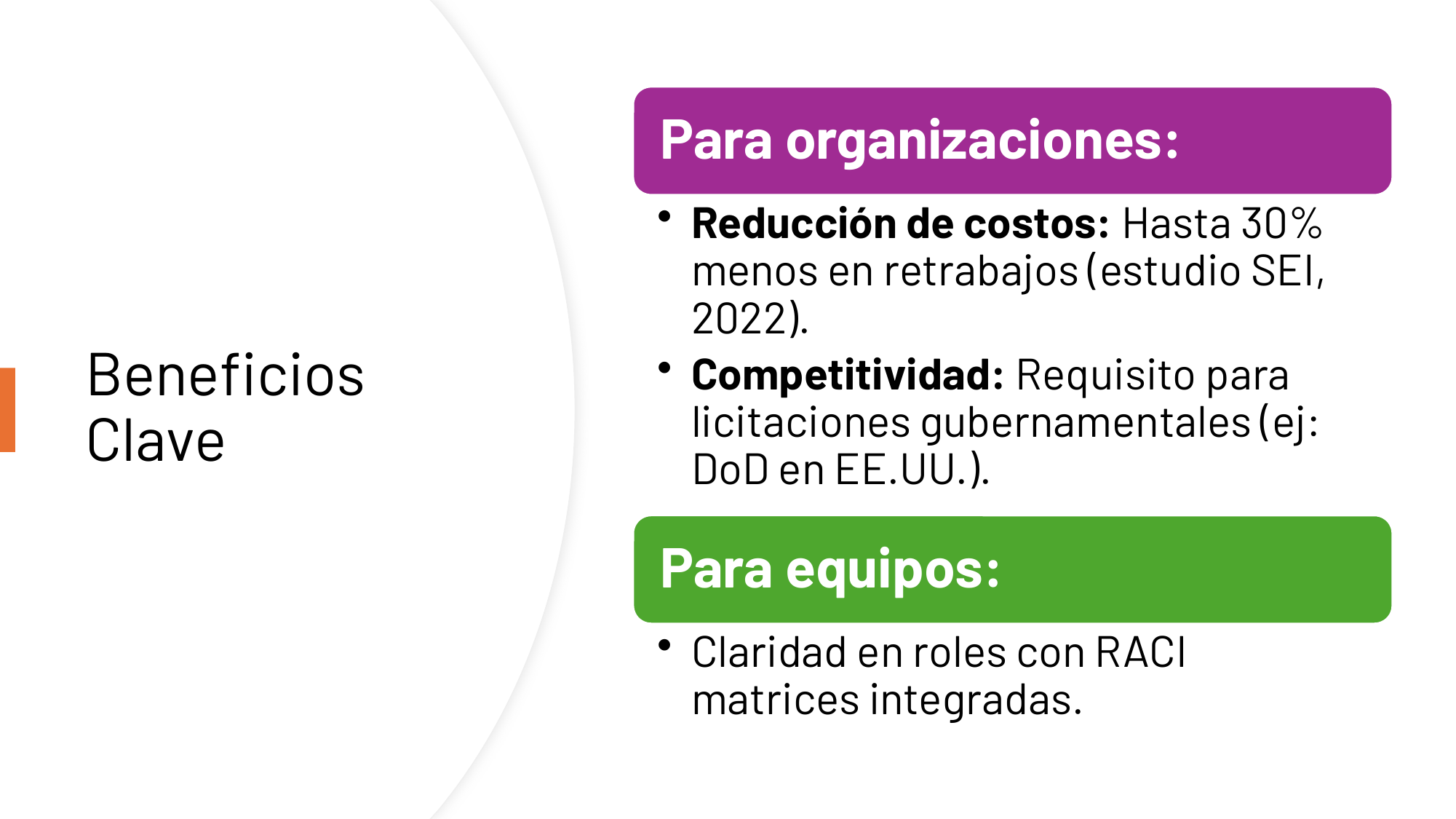

Para organizaciones:
Reducción de costos: Hasta 30% menos en retrabajos (estudio SEI, 2022).
Competitividad: Requisito para licitaciones gubernamentales (ej: DoD en EE.UU.).
Para equipos:
Claridad en roles con RACI matrices integradas.
# Beneficios Clave